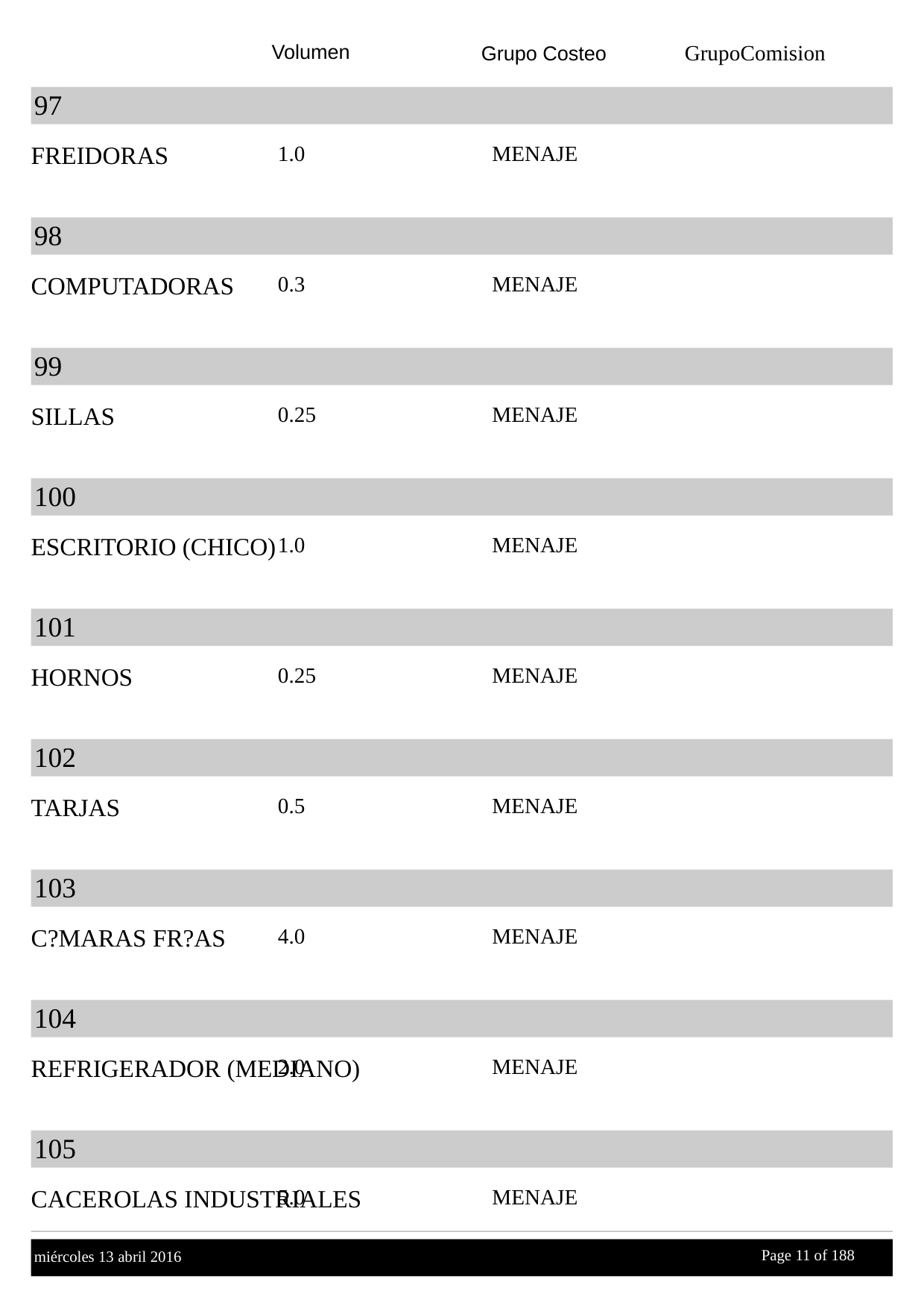

Volumen
GrupoComision
Grupo Costeo

97
FREIDORAS
1.0
MENAJE

98
COMPUTADORAS
0.3
MENAJE

99
SILLAS
0.25
MENAJE

100
ESCRITORIO (CHICO)
1.0
MENAJE

101
HORNOS
0.25
MENAJE

102
TARJAS
0.5
MENAJE

103
C?MARAS FR?AS
4.0
MENAJE

104
REFRIGERADOR (MEDIANO)
2.0
MENAJE

105
CACEROLAS INDUSTRIALES
5.0
MENAJE

Page 11 of
 188
miércoles 13 abril 2016